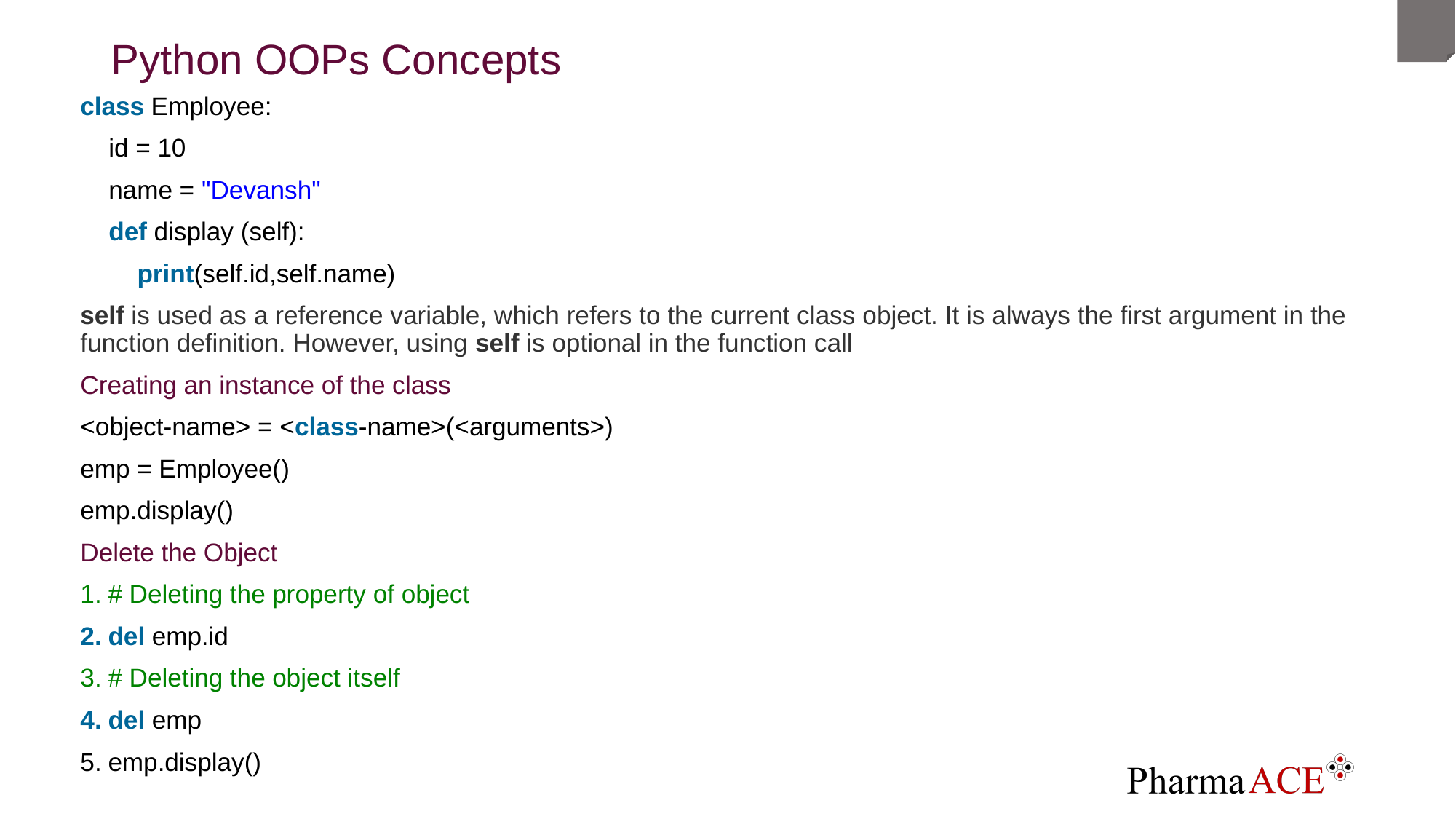

# Python OOPs Concepts
class Employee:
    id = 10
    name = "Devansh"
    def display (self):
        print(self.id,self.name)
self is used as a reference variable, which refers to the current class object. It is always the first argument in the function definition. However, using self is optional in the function call
Creating an instance of the class
<object-name> = <class-name>(<arguments>)
emp = Employee()
emp.display()
Delete the Object
# Deleting the property of object
del emp.id
# Deleting the object itself
del emp
emp.display()